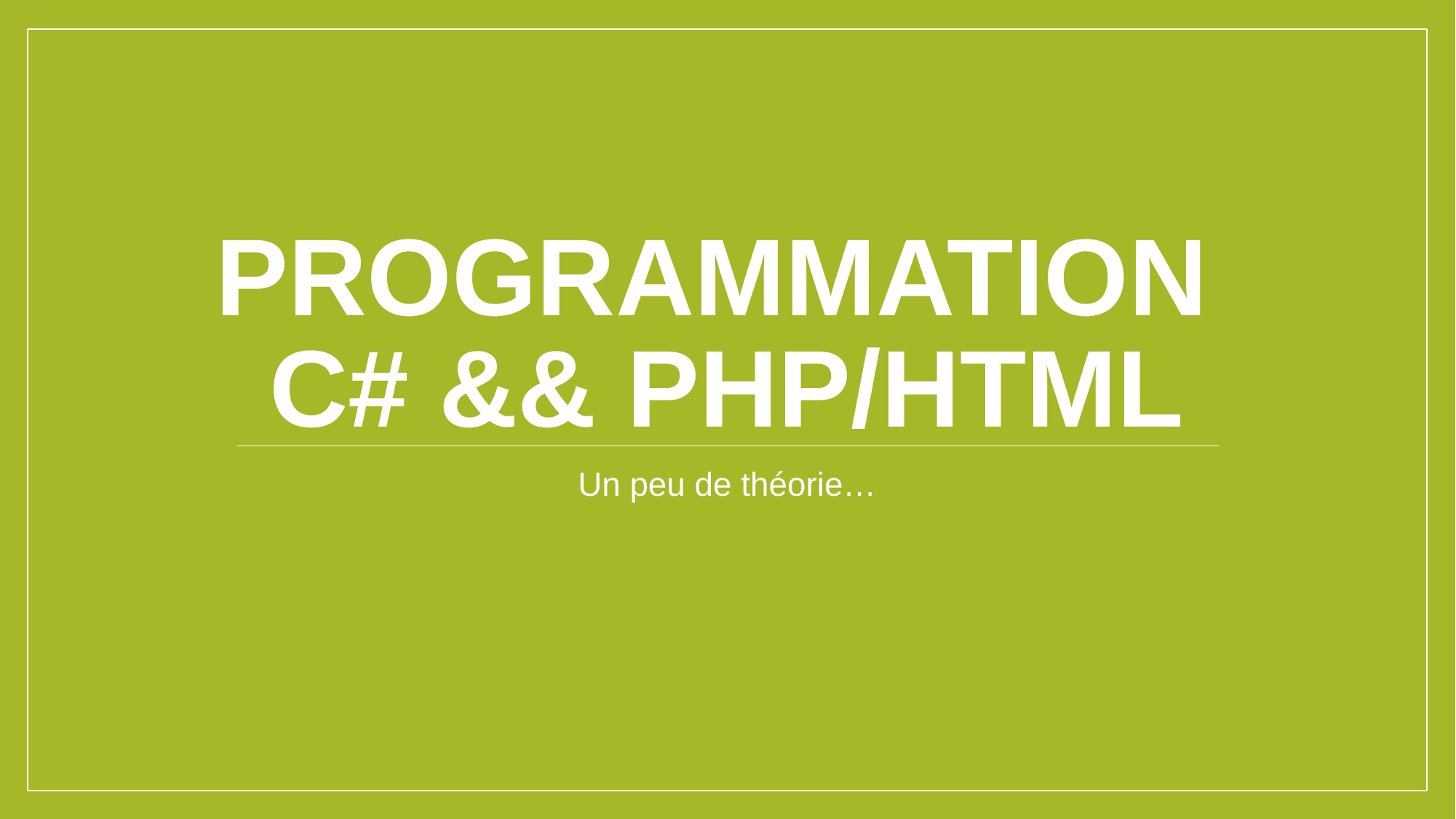

# Programmation C# && PHP/HTML
Un peu de théorie…